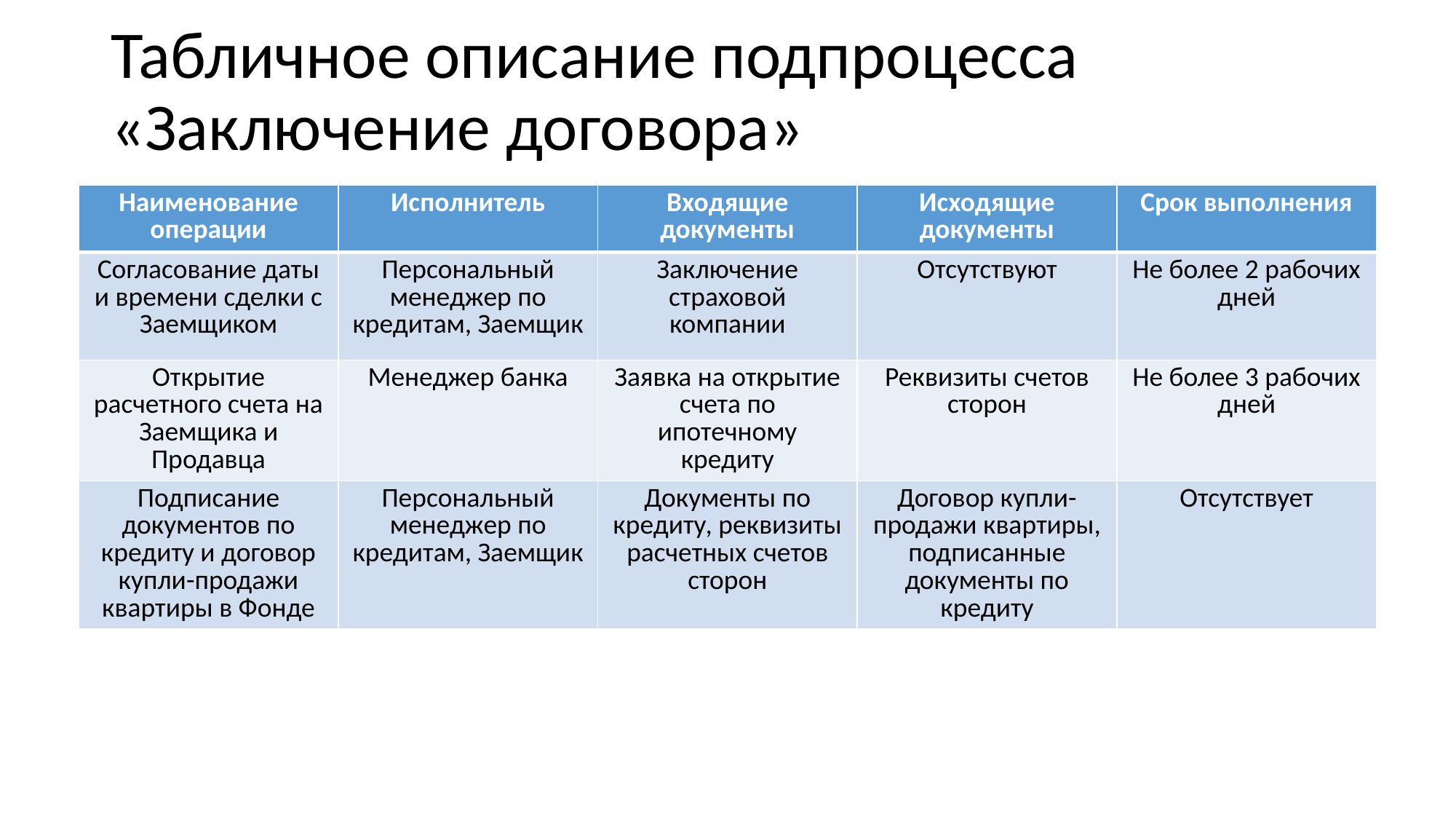

# Табличное описание подпроцесса «Заключение договора»
| Наименование операции | Исполнитель | Входящие документы | Исходящие документы | Срок выполнения |
| --- | --- | --- | --- | --- |
| Согласование даты и времени сделки с Заемщиком | Персональный менеджер по кредитам, Заемщик | Заключение страховой компании | Отсутствуют | Не более 2 рабочих дней |
| Открытие расчетного счета на Заемщика и Продавца | Менеджер банка | Заявка на открытие счета по ипотечному кредиту | Реквизиты счетов сторон | Не более 3 рабочих дней |
| Подписание документов по кредиту и договор купли-продажи квартиры в Фонде | Персональный менеджер по кредитам, Заемщик | Документы по кредиту, реквизиты расчетных счетов сторон | Договор купли-продажи квартиры, подписанные документы по кредиту | Отсутствует |